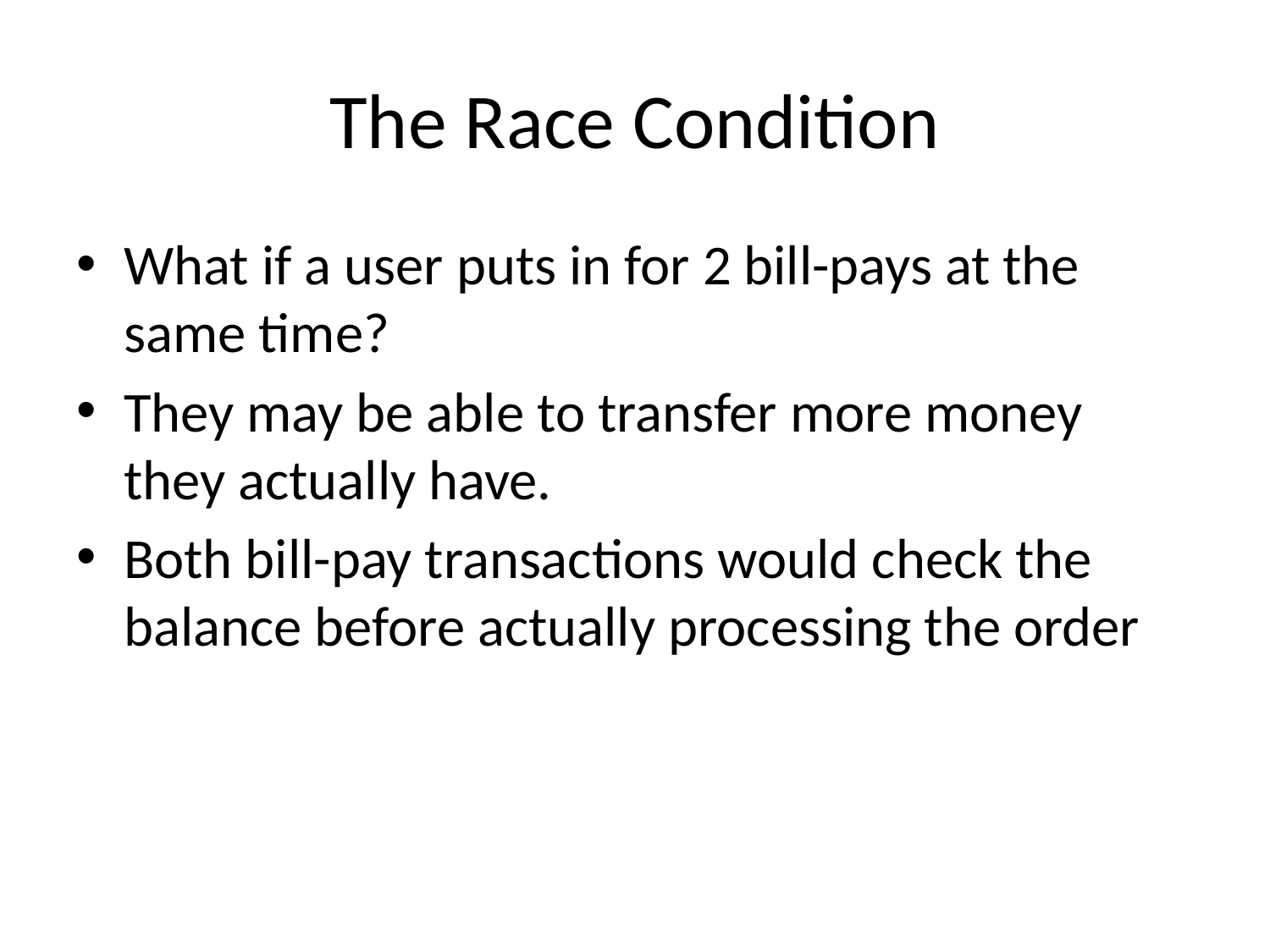

# The Race Condition
What if a user puts in for 2 bill-pays at the same time?
They may be able to transfer more money they actually have.
Both bill-pay transactions would check the balance before actually processing the order